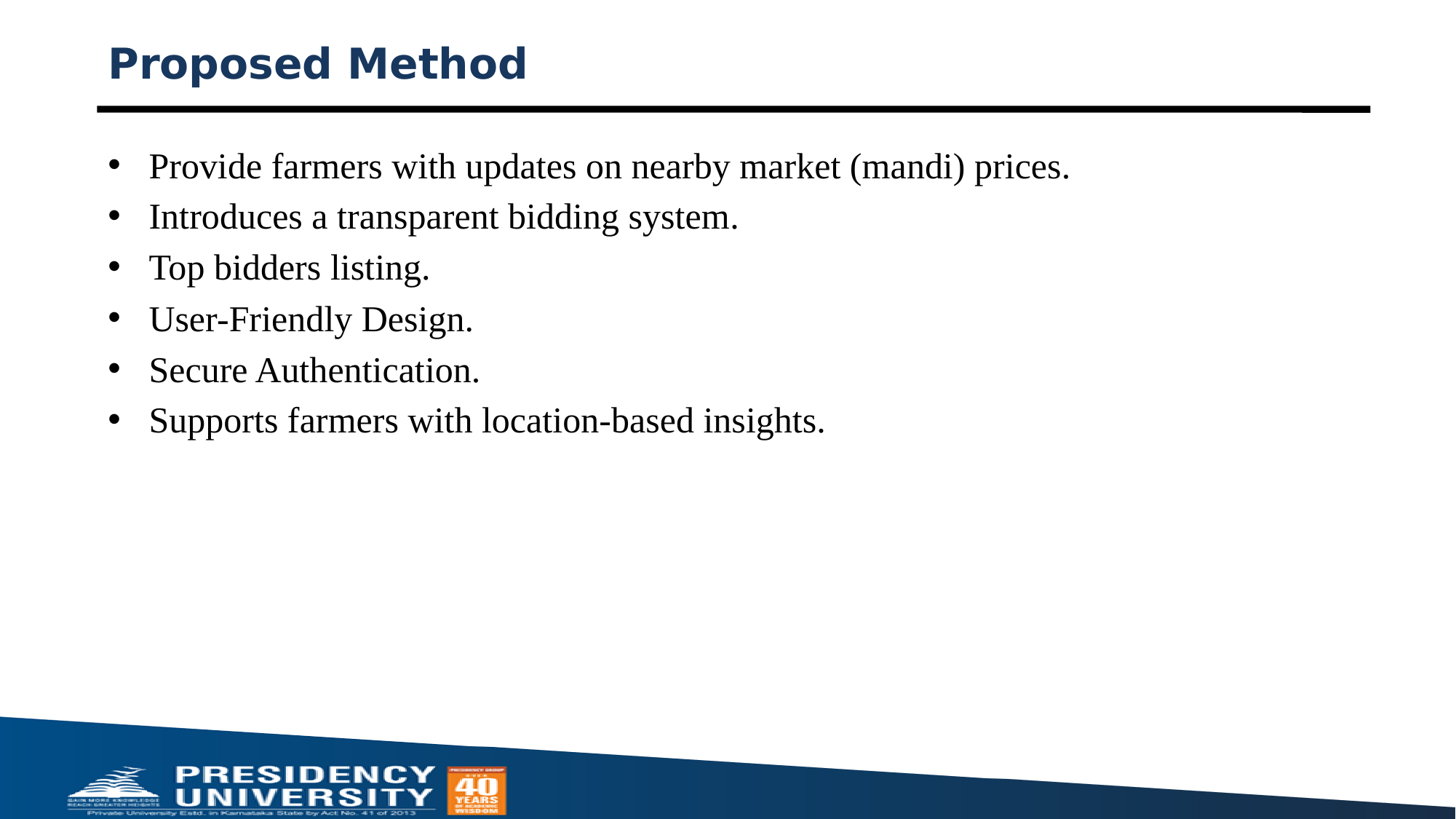

# Proposed Method
Provide farmers with updates on nearby market (mandi) prices.
Introduces a transparent bidding system.
Top bidders listing.
User-Friendly Design.
Secure Authentication.
Supports farmers with location-based insights.